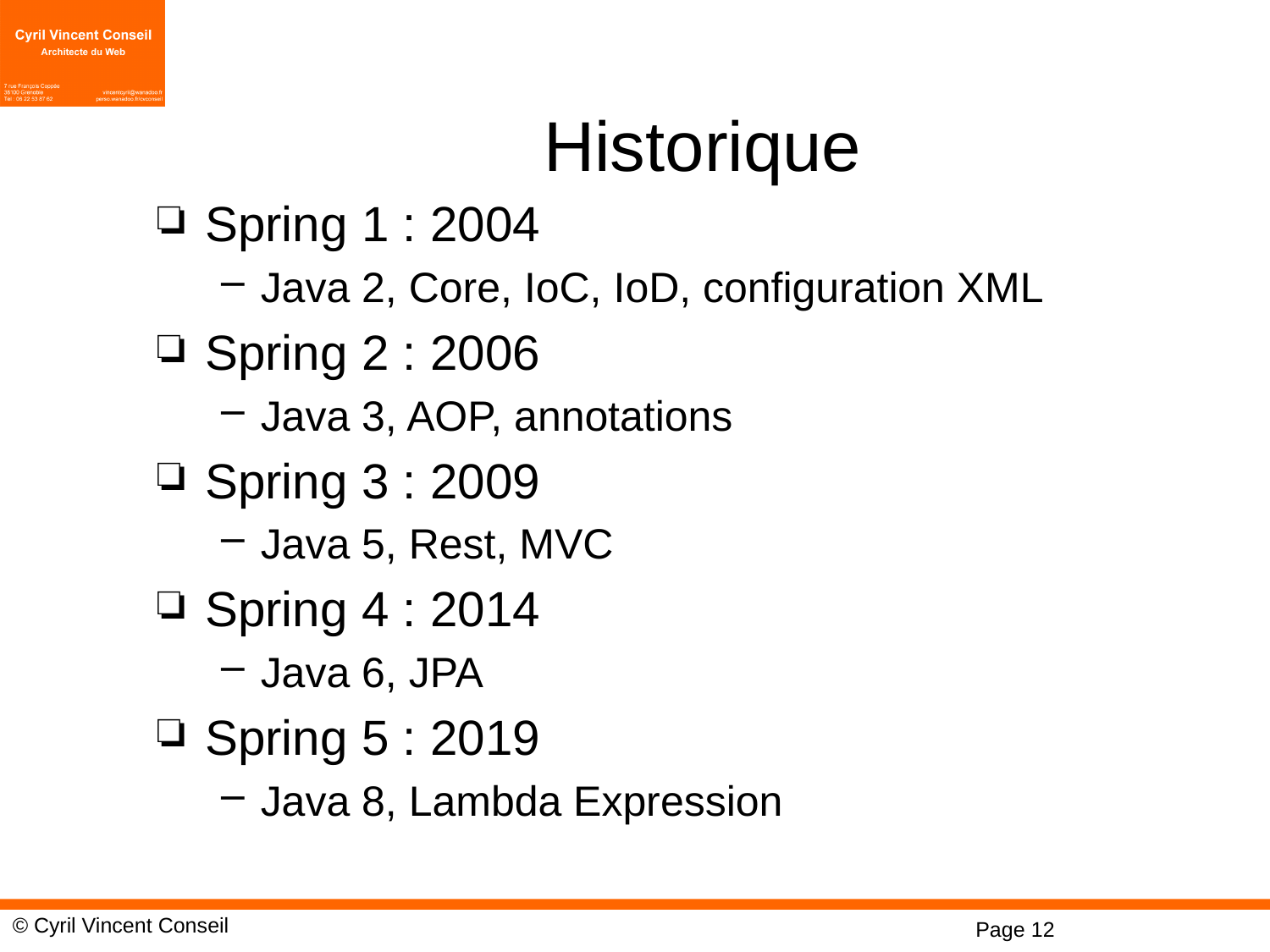

# Historique
Spring 1 : 2004
Java 2, Core, IoC, IoD, configuration XML
Spring 2 : 2006
Java 3, AOP, annotations
Spring 3 : 2009
Java 5, Rest, MVC
Spring 4 : 2014
Java 6, JPA
Spring 5 : 2019
Java 8, Lambda Expression